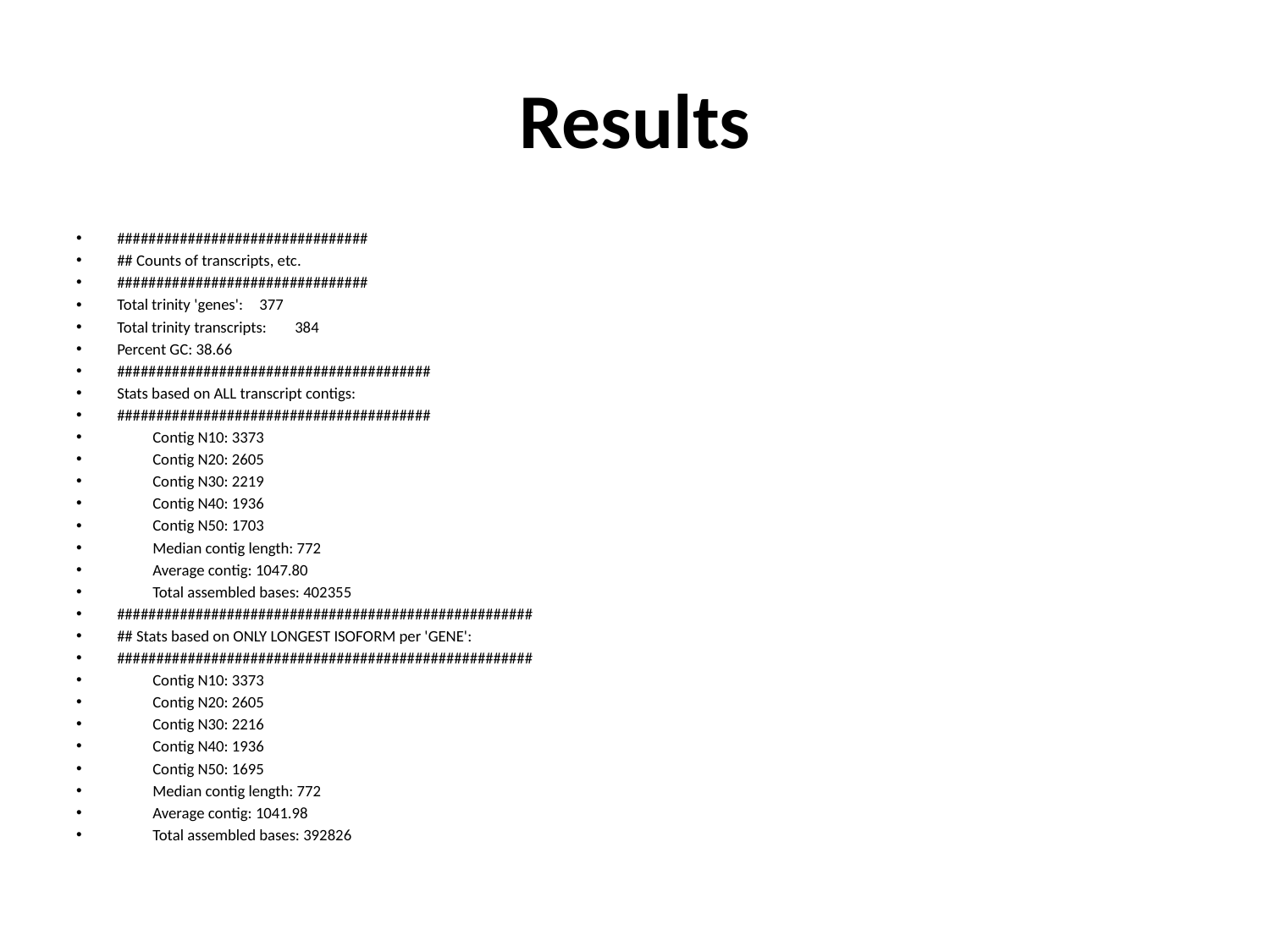

# Results
################################
## Counts of transcripts, etc.
################################
Total trinity 'genes':	377
Total trinity transcripts:	384
Percent GC: 38.66
########################################
Stats based on ALL transcript contigs:
########################################
	Contig N10: 3373
	Contig N20: 2605
	Contig N30: 2219
	Contig N40: 1936
	Contig N50: 1703
	Median contig length: 772
	Average contig: 1047.80
	Total assembled bases: 402355
#####################################################
## Stats based on ONLY LONGEST ISOFORM per 'GENE':
#####################################################
	Contig N10: 3373
	Contig N20: 2605
	Contig N30: 2216
	Contig N40: 1936
	Contig N50: 1695
	Median contig length: 772
	Average contig: 1041.98
	Total assembled bases: 392826